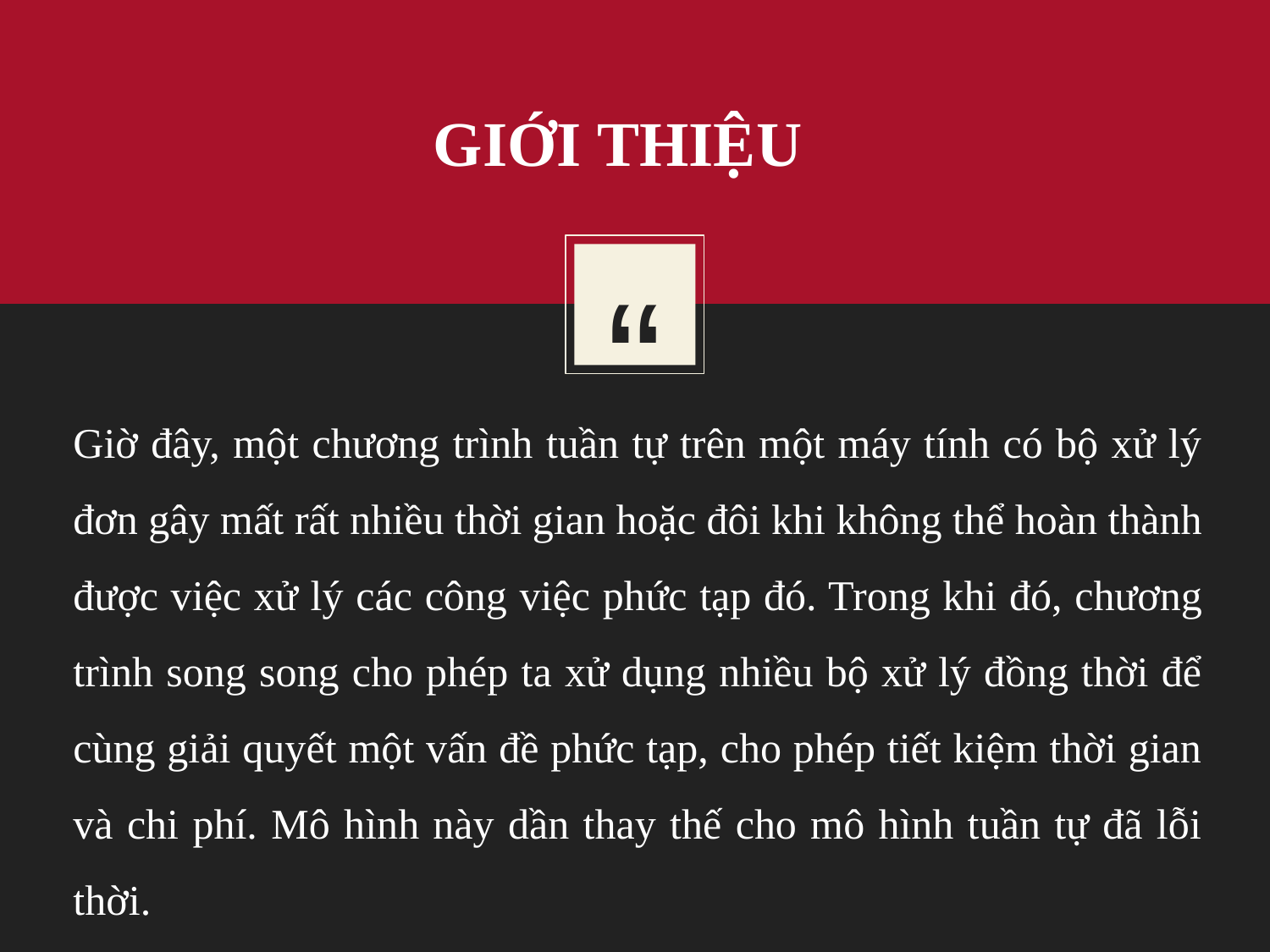

GIỚI THIỆU
Giờ đây, một chương trình tuần tự trên một máy tính có bộ xử lý đơn gây mất rất nhiều thời gian hoặc đôi khi không thể hoàn thành được việc xử lý các công việc phức tạp đó. Trong khi đó, chương trình song song cho phép ta xử dụng nhiều bộ xử lý đồng thời để cùng giải quyết một vấn đề phức tạp, cho phép tiết kiệm thời gian và chi phí. Mô hình này dần thay thế cho mô hình tuần tự đã lỗi thời.